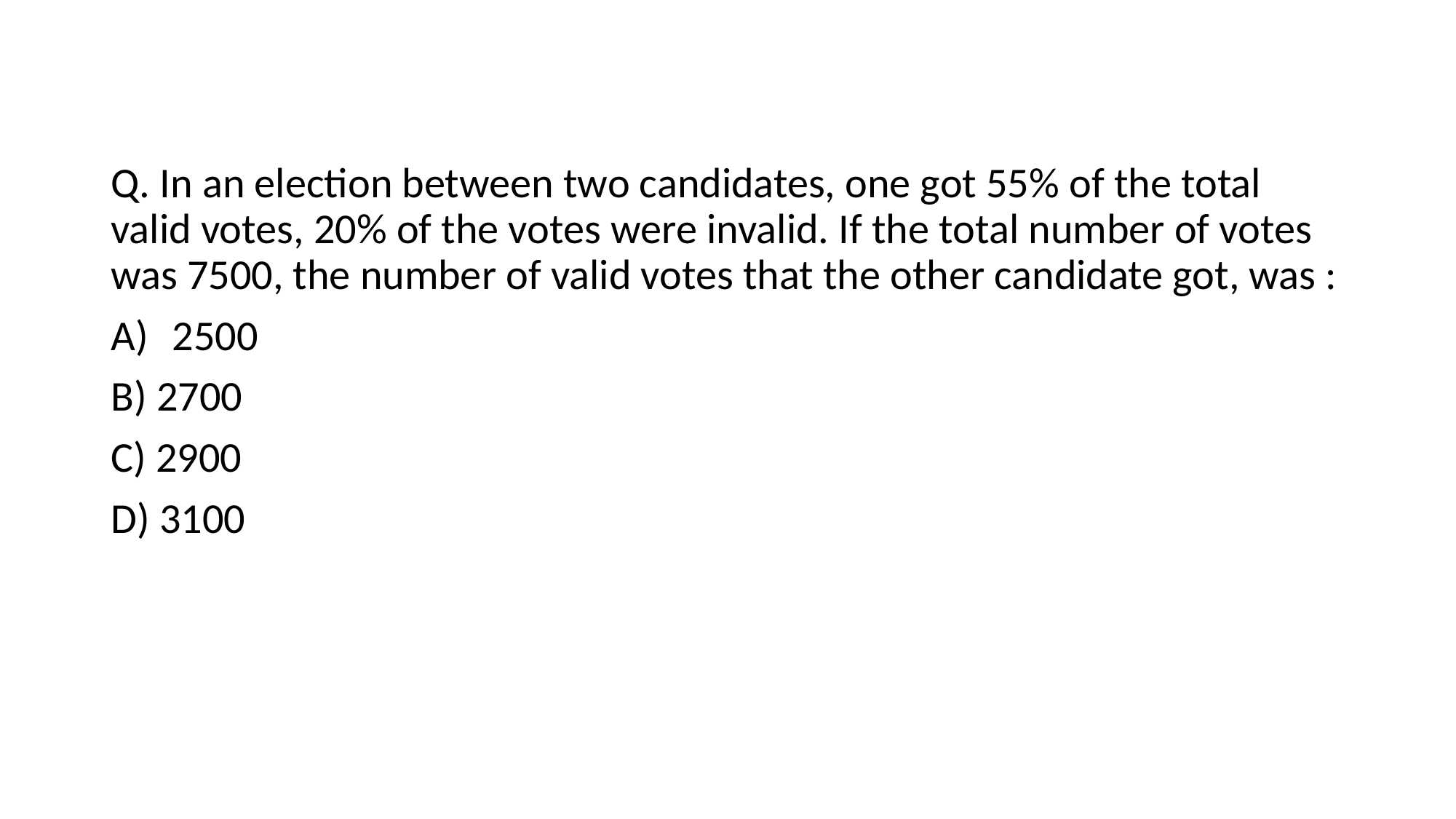

Q. In an election between two candidates, one got 55% of the total valid votes, 20% of the votes were invalid. If the total number of votes was 7500, the number of valid votes that the other candidate got, was :
2500
B) 2700
C) 2900
D) 3100